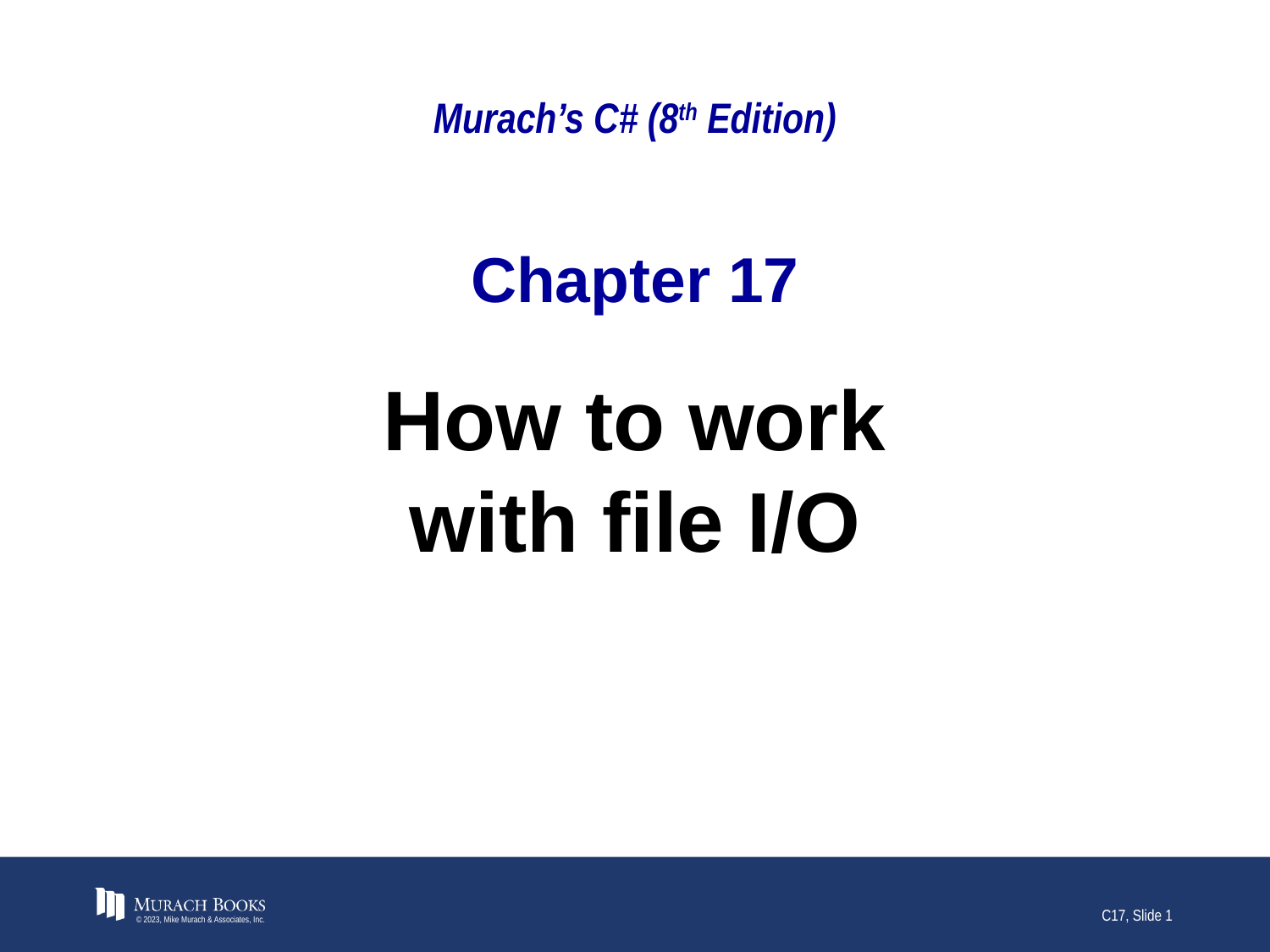

# Murach’s C# (8th Edition)
Chapter 17
How to work
with file I/O
© 2023, Mike Murach & Associates, Inc.

C17, Slide 1